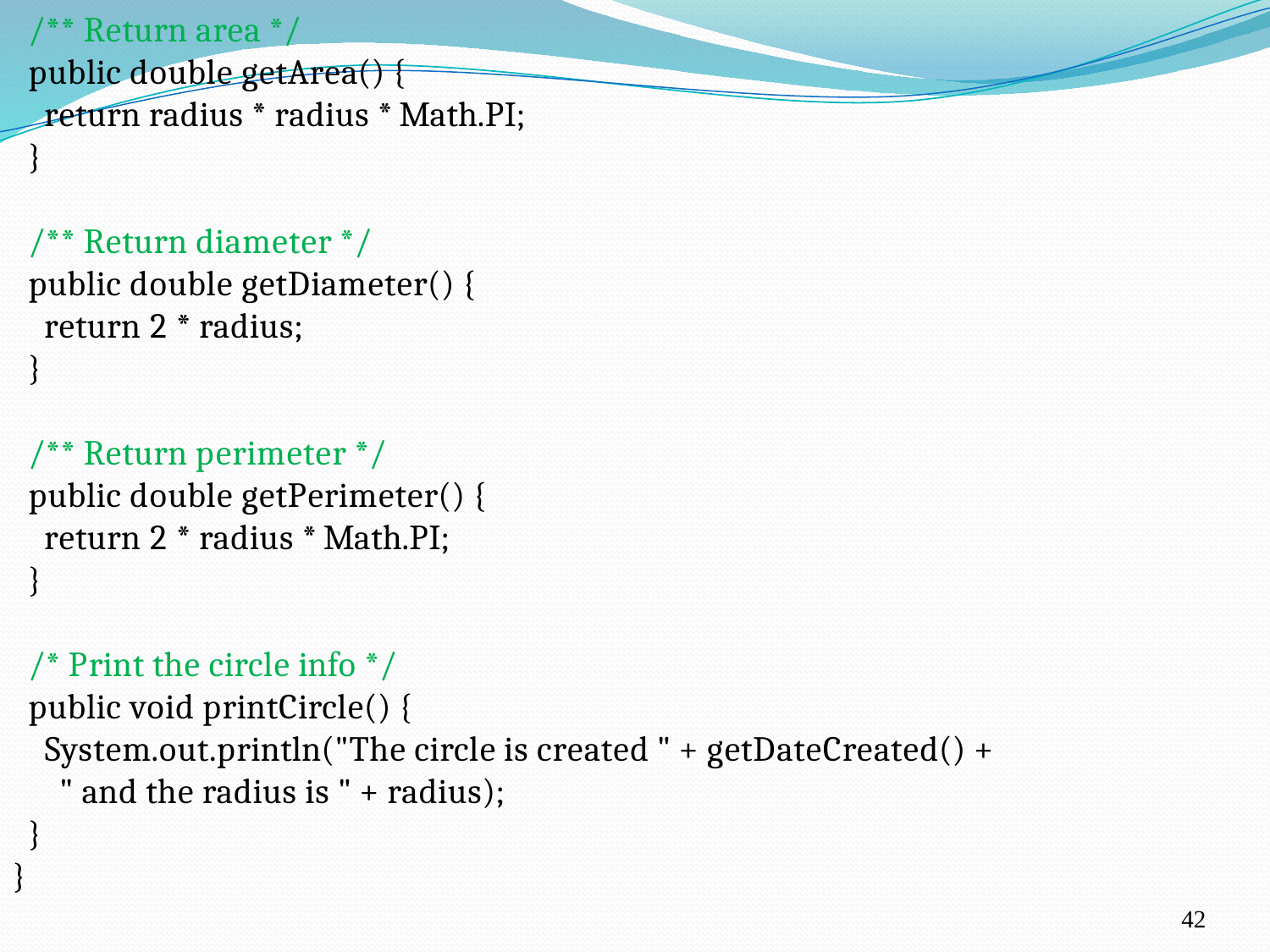

/** Return area */
  public double getArea() {
    return radius * radius * Math.PI;
  }

  /** Return diameter */
  public double getDiameter() {
    return 2 * radius;
  }

  /** Return perimeter */
  public double getPerimeter() {
    return 2 * radius * Math.PI;
  }

  /* Print the circle info */
  public void printCircle() {
    System.out.println("The circle is created " + getDateCreated() +
      " and the radius is " + radius);
  }
}

#
42